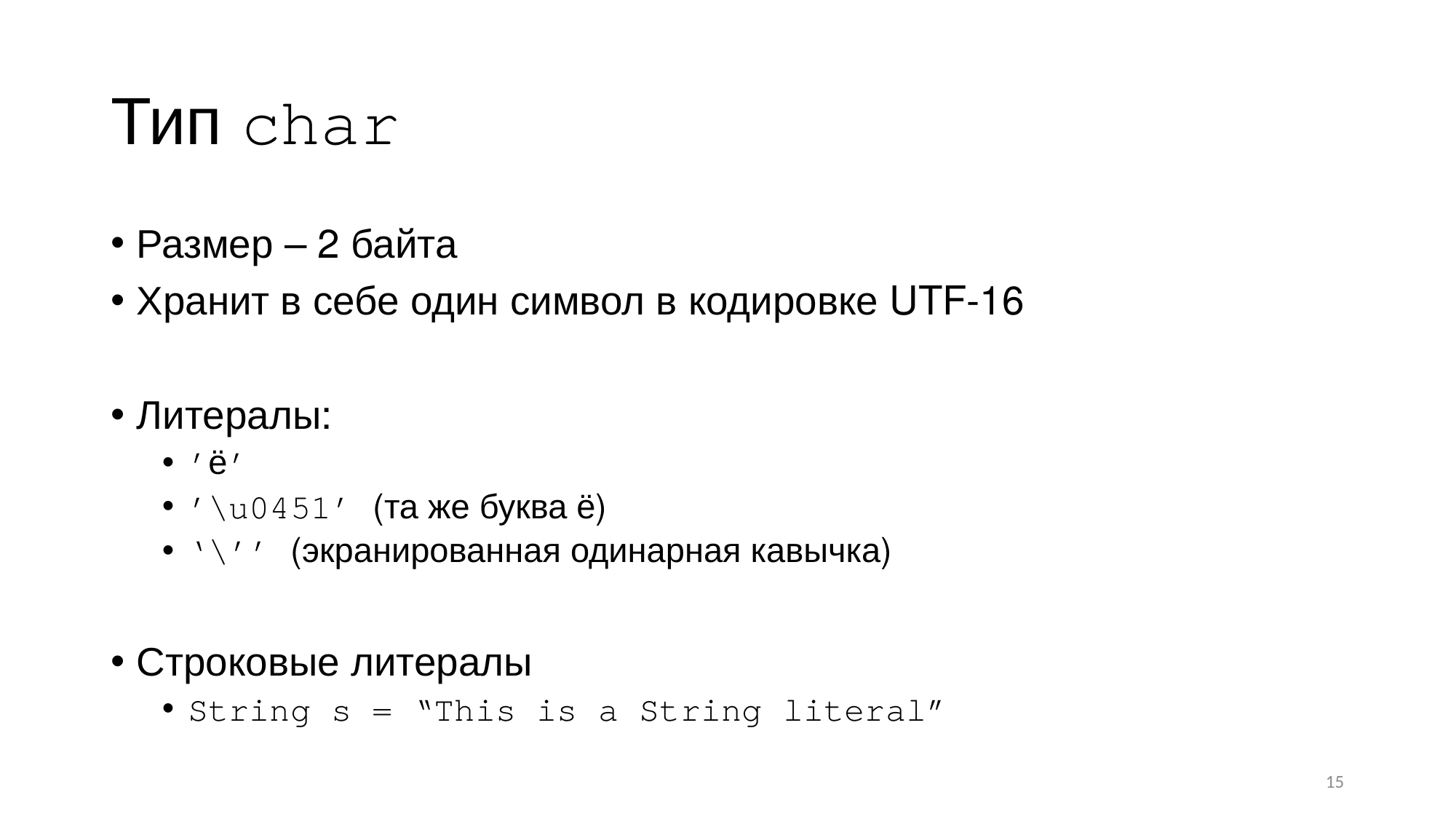

# Тип char
Размер – 2 байта
Хранит в себе один символ в кодировке UTF-16

Литералы:
’ё’
’\u0451’ (та же буква ё)
‘\’’ (экранированная одинарная кавычка)

Строковые литералы
String s = “This is a String literal”
15